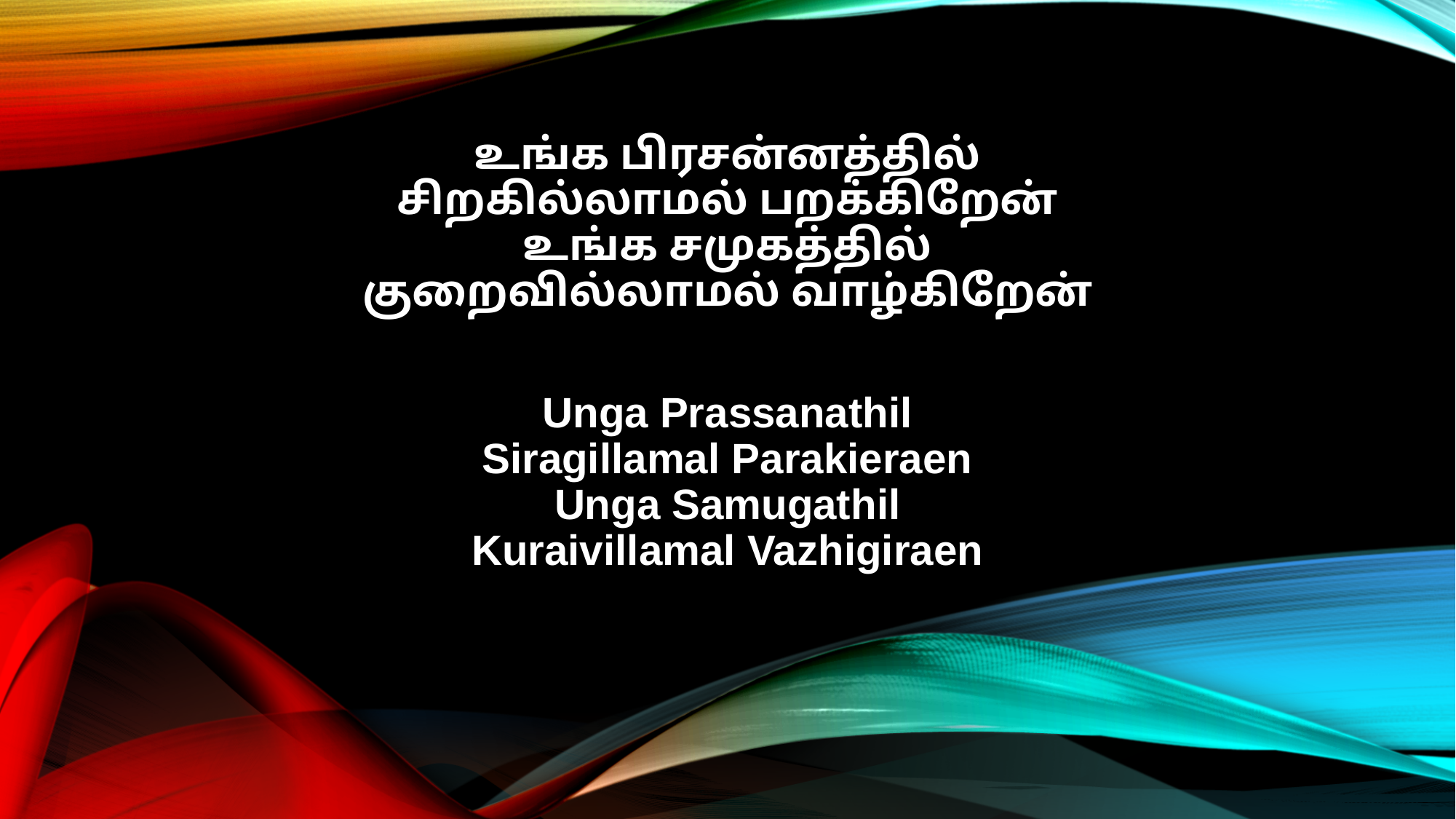

உங்க பிரசன்னத்தில்
சிறகில்லாமல் பறக்கிறேன்
உங்க சமுகத்தில்
குறைவில்லாமல் வாழ்கிறேன்

Unga Prassanathil
Siragillamal Parakieraen
Unga Samugathil
Kuraivillamal Vazhigiraen